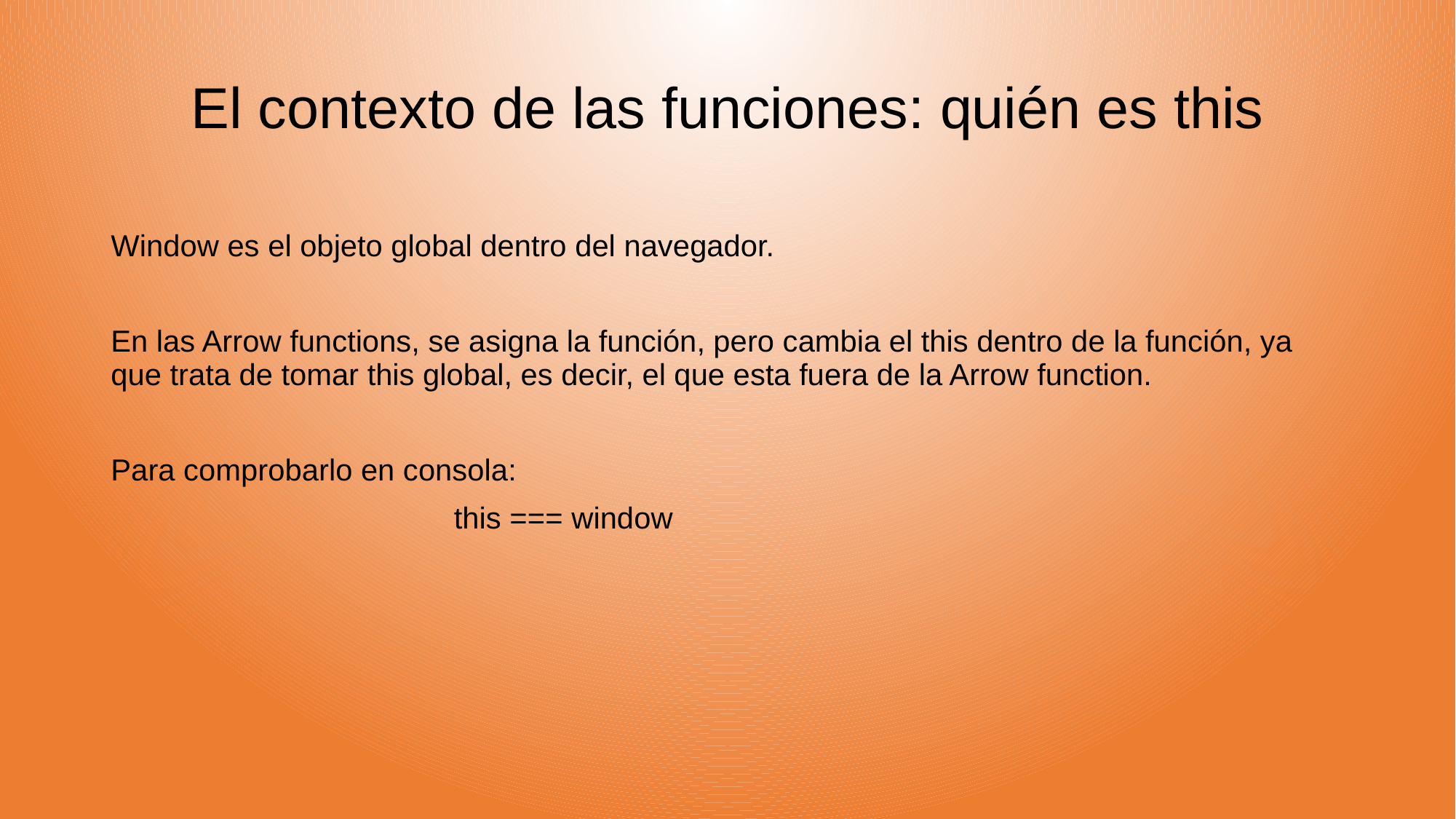

# El contexto de las funciones: quién es this
Window es el objeto global dentro del navegador.

En las Arrow functions, se asigna la función, pero cambia el this dentro de la función, ya que trata de tomar this global, es decir, el que esta fuera de la Arrow function.

Para comprobarlo en consola:
                                         this === window